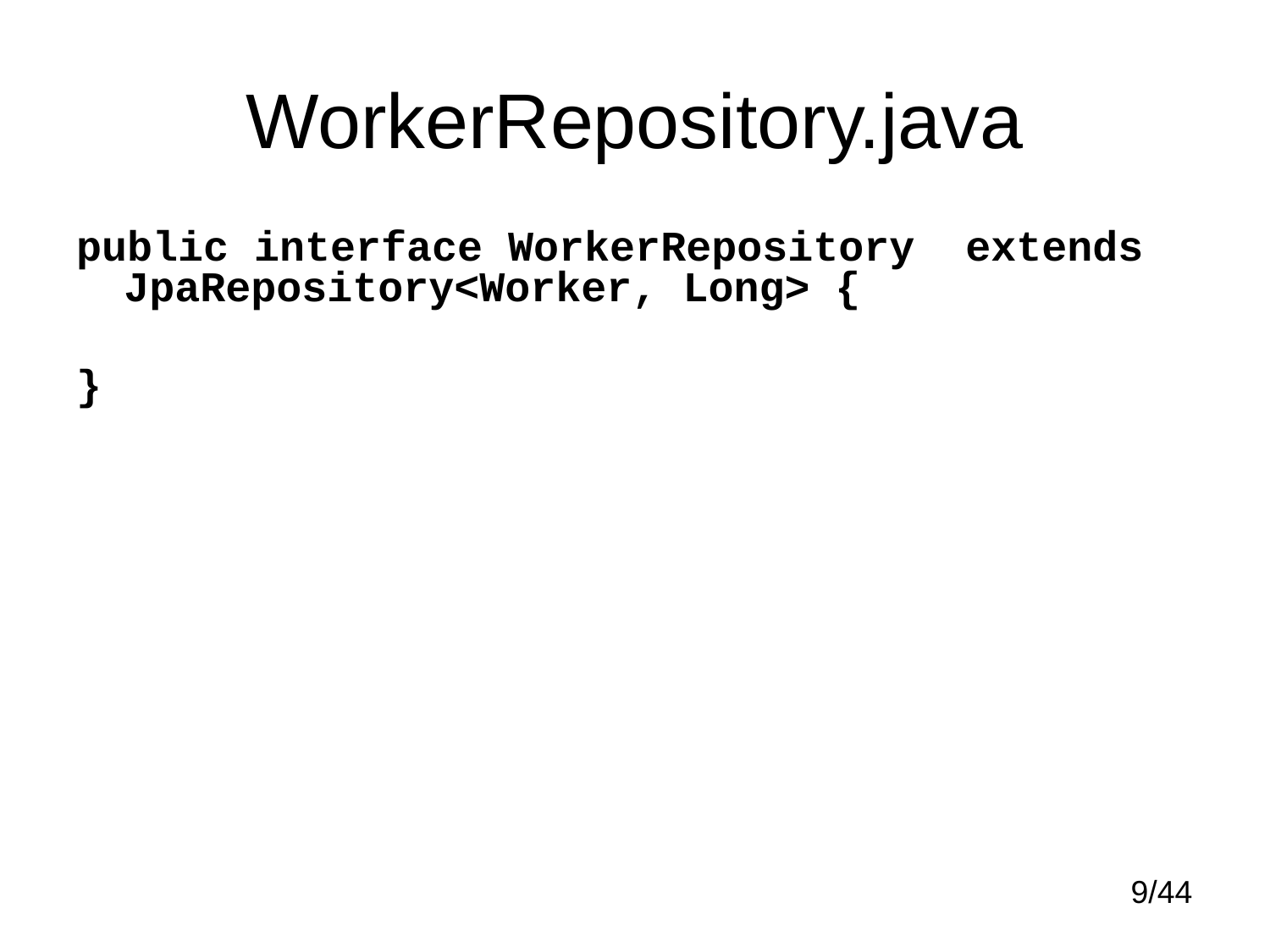

# WorkerRepository.java
public interface WorkerRepository  extends JpaRepository<Worker, Long> {

}